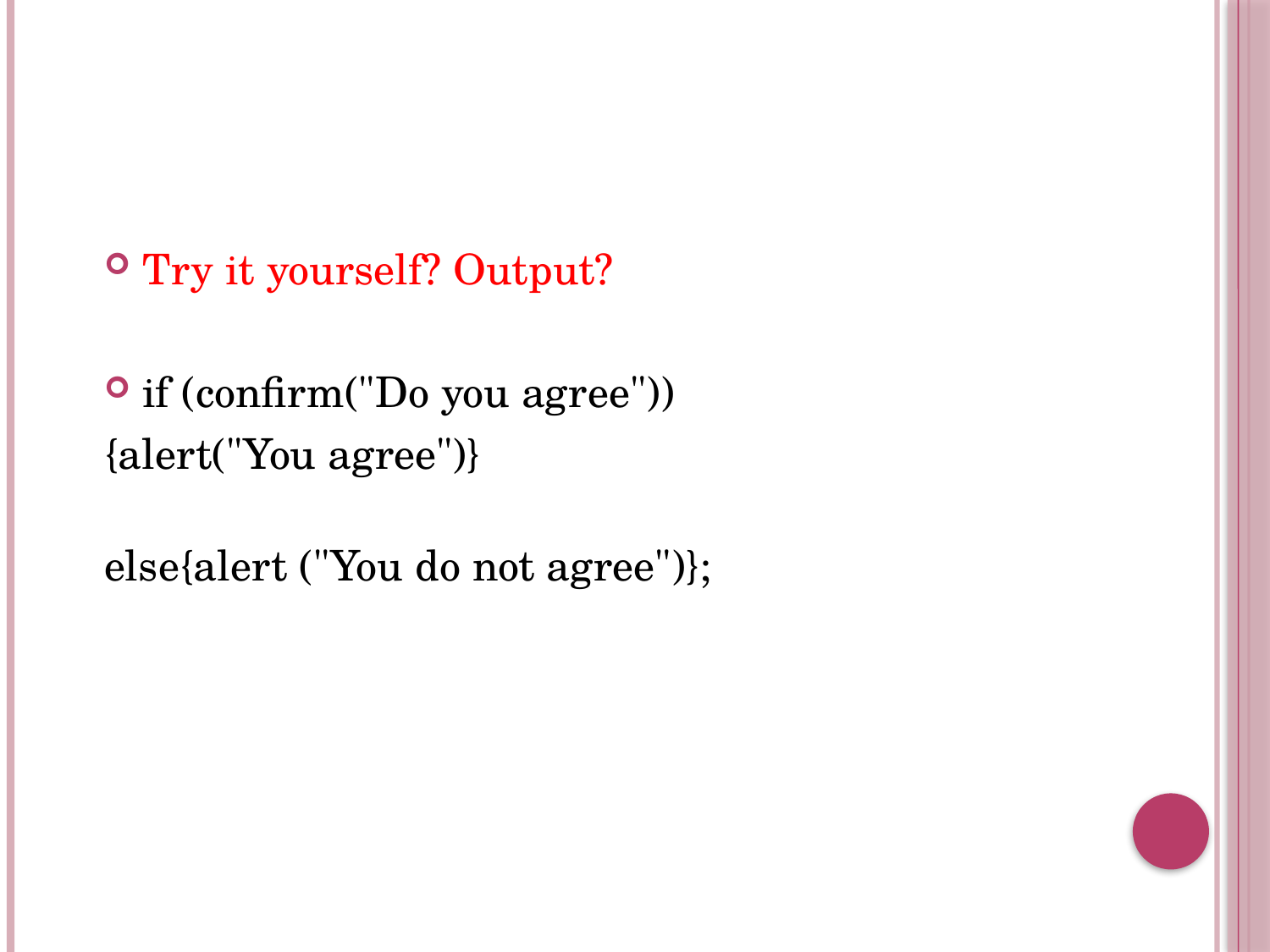

#

Try it yourself? Output?

if (confirm("Do you agree"))
{alert("You agree")}
else{alert ("You do not agree")};